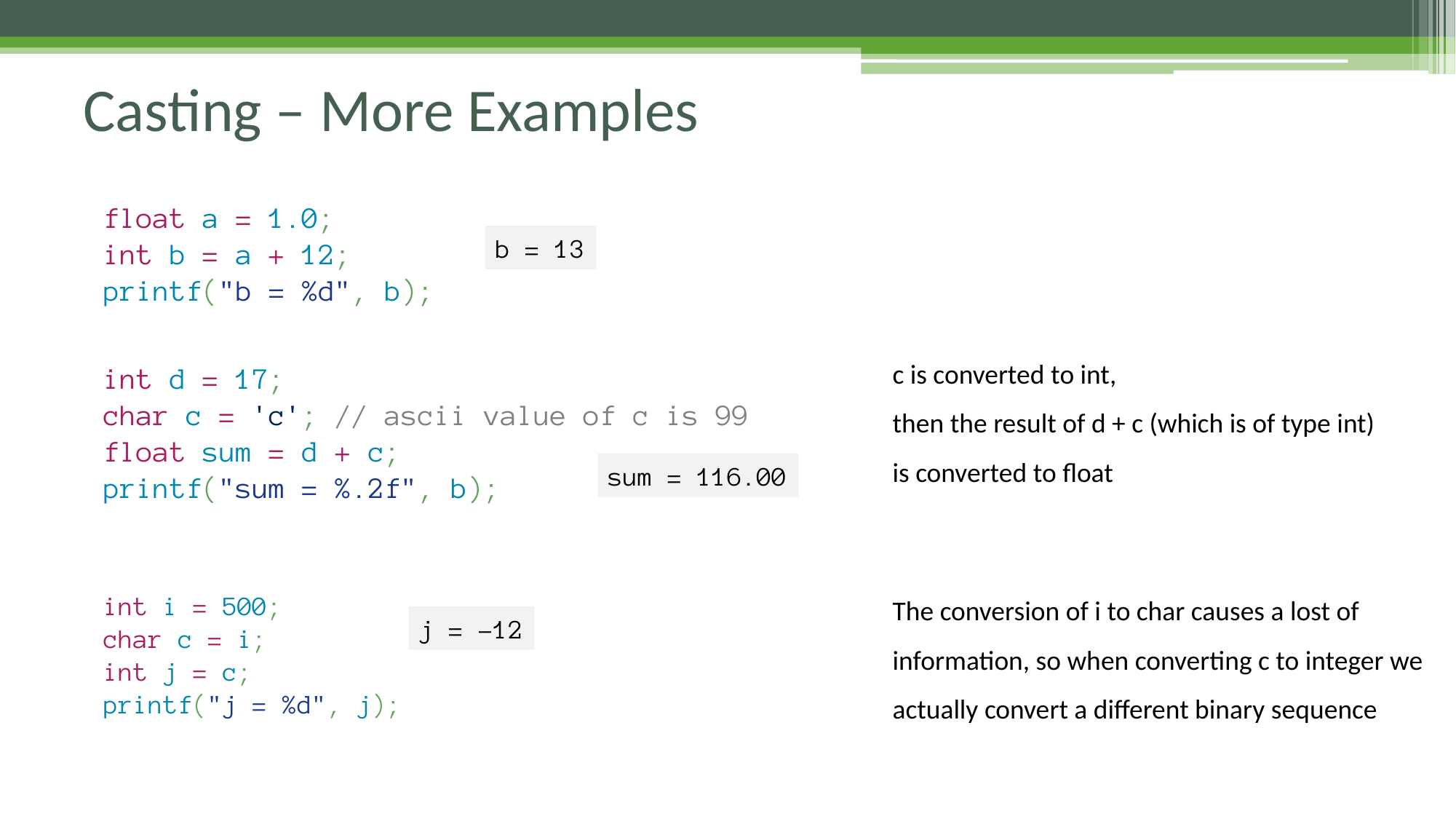

Casting – More Examples
	float a = 1.0;
	int b = a + 12;
	printf("b = %d", b);
b = 13
c is converted to int,
then the result of d + c (which is of type int)
is converted to float
	int d = 17;
	char c = 'c'; // ascii value of c is 99
	float sum = d + c;
	printf("sum = %.2f", b);
sum = 116.00
The conversion of i to char causes a lost of information, so when converting c to integer we actually convert a different binary sequence
	int i = 500;
	char c = i;
	int j = c;
	printf("j = %d", j);
j = -12